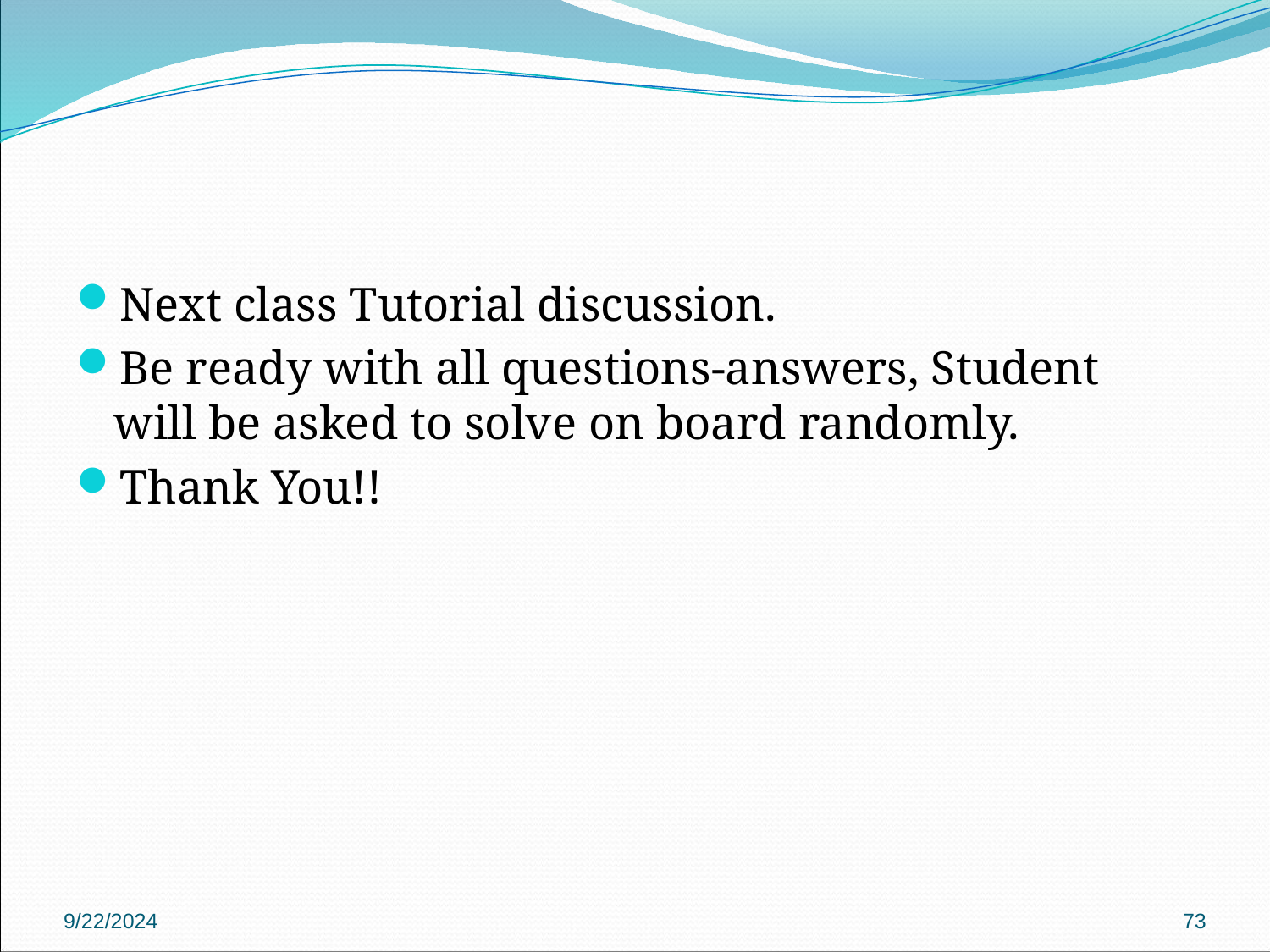

#
Next class Tutorial discussion.
Be ready with all questions-answers, Student will be asked to solve on board randomly.
Thank You!!
9/22/2024
73